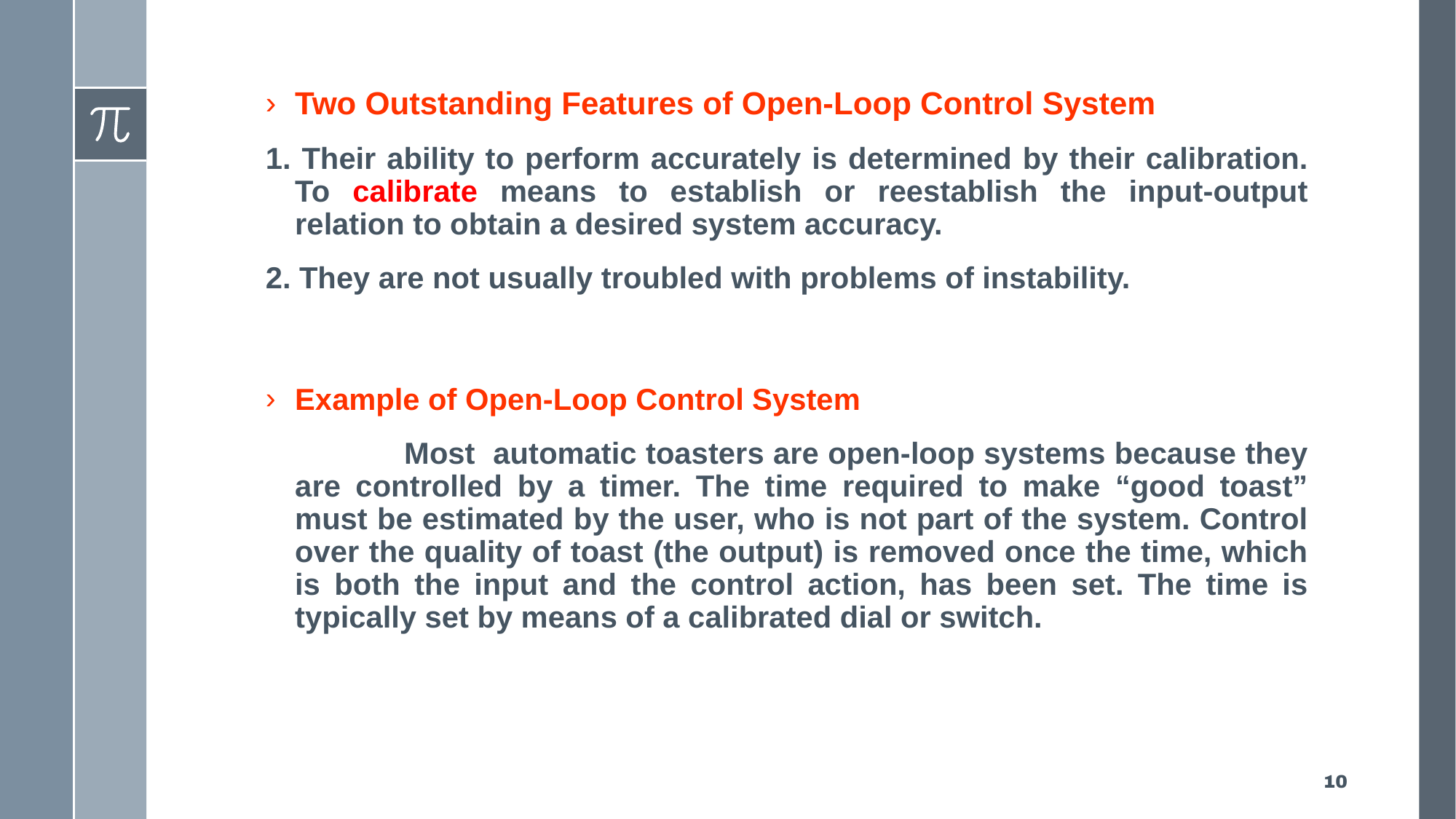

Two Outstanding Features of Open-Loop Control System
1. Their ability to perform accurately is determined by their calibration. To calibrate means to establish or reestablish the input-output relation to obtain a desired system accuracy.
2. They are not usually troubled with problems of instability.

Example of Open-Loop Control System
		Most  automatic toasters are open-loop systems because they are controlled by a timer. The time required to make “good toast” must be estimated by the user, who is not part of the system. Control over the quality of toast (the output) is removed once the time, which is both the input and the control action, has been set. The time is typically set by means of a calibrated dial or switch.

10